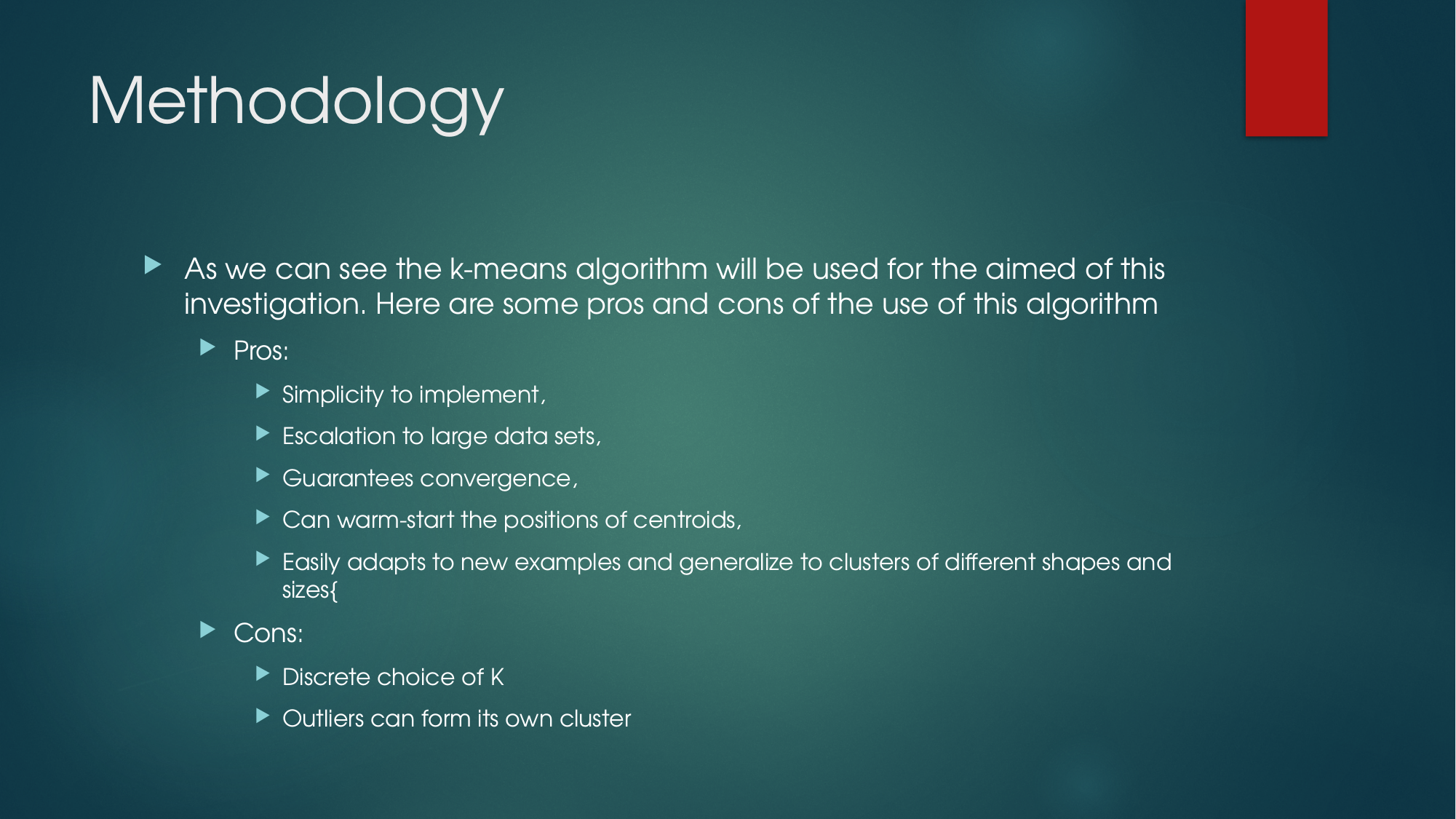

# Methodology
As we can see the k-means algorithm will be used for the aimed of this investigation. Here are some pros and cons of the use of this algorithm
Pros:
Simplicity to implement,
Escalation to large data sets,
Guarantees convergence,
Can warm-start the positions of centroids,
Easily adapts to new examples and generalize to clusters of different shapes and sizes{
Cons:
Discrete choice of K
Outliers can form its own cluster